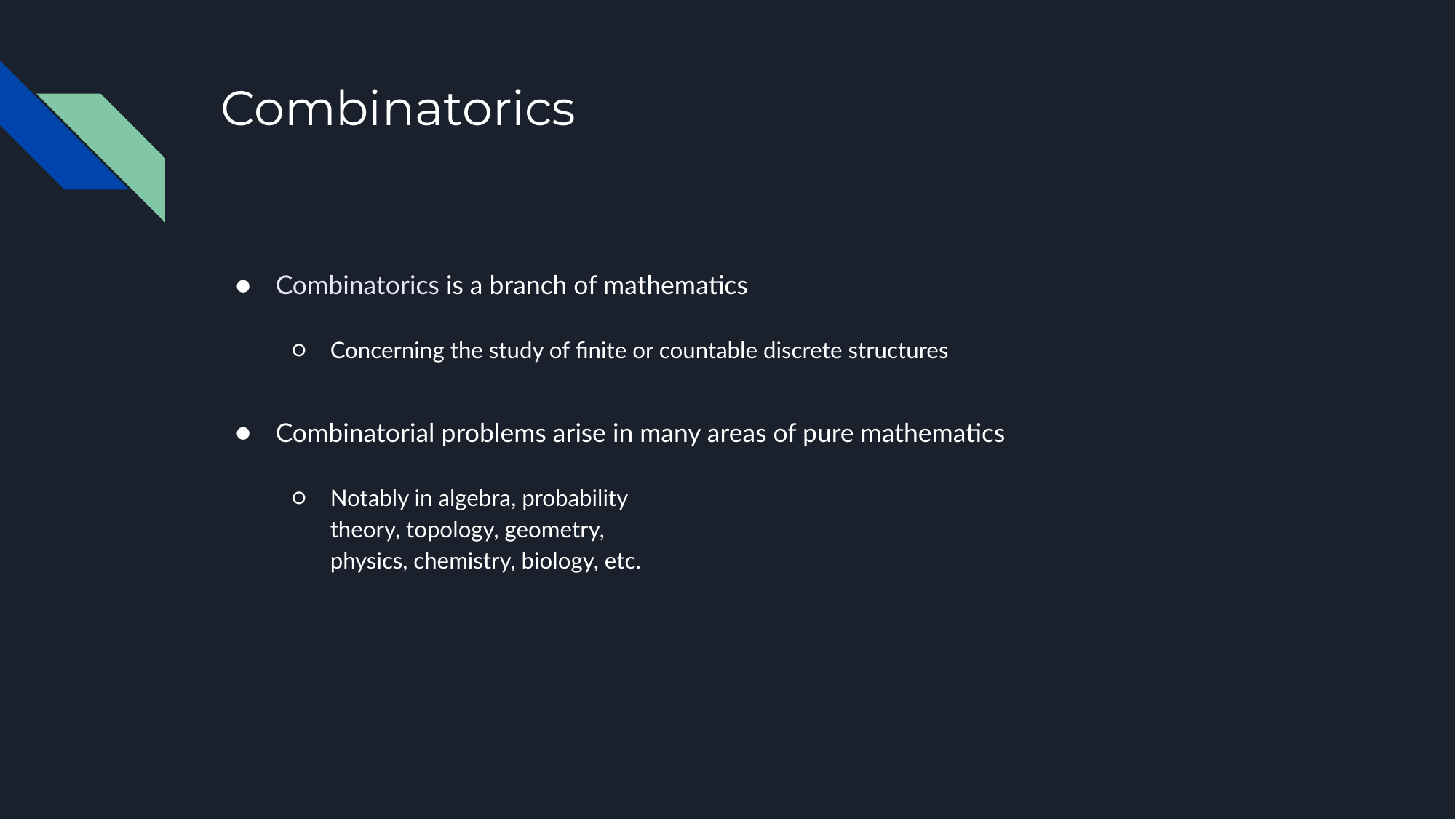

# Combinatorics
Combinatorics is a branch of mathematics
Concerning the study of finite or countable discrete structures

Combinatorial problems arise in many areas of pure mathematics
Notably in algebra, probability
theory, topology, geometry,
physics, chemistry, biology, etc.